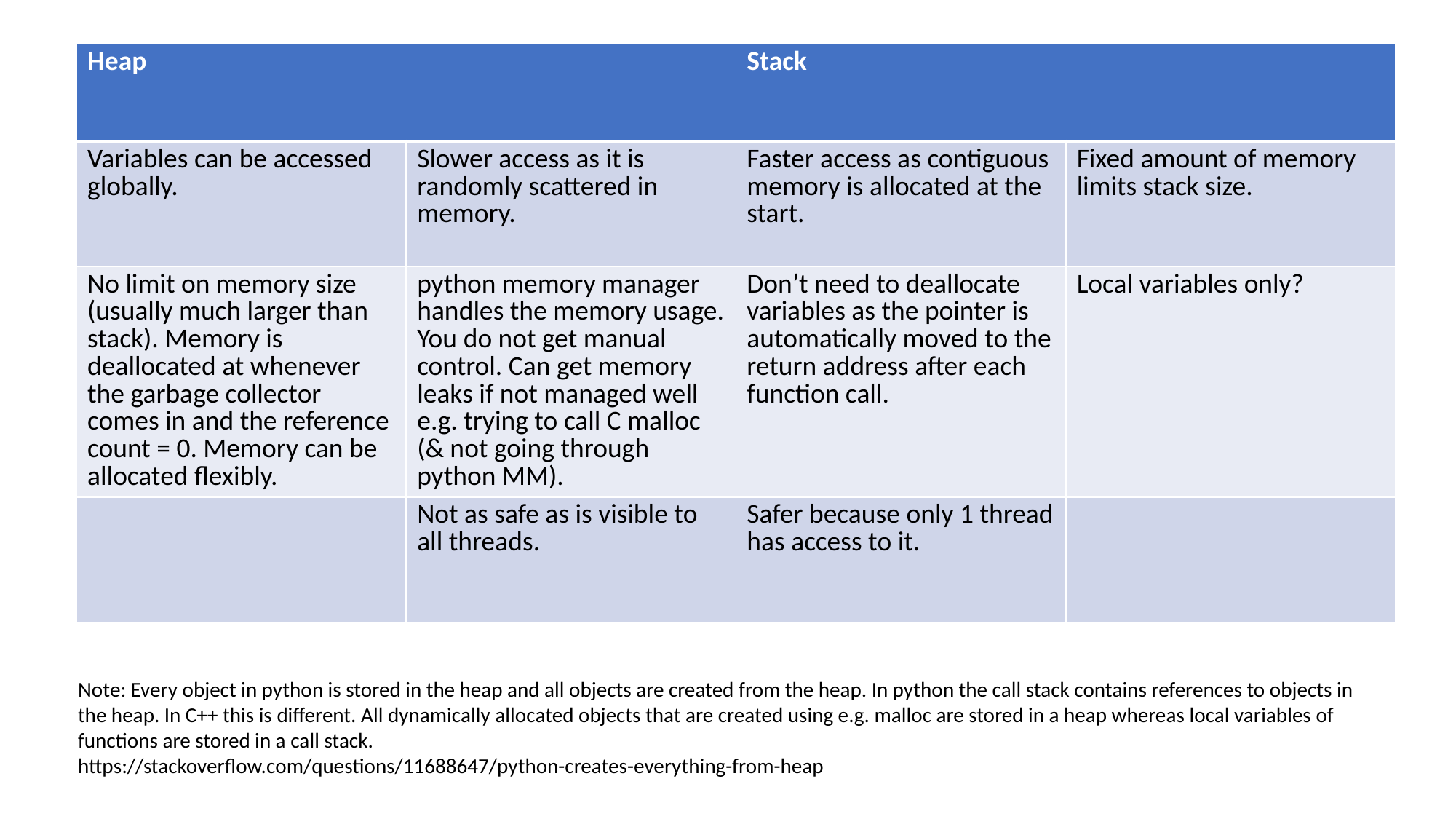

| Heap |  | Stack |  |
| --- | --- | --- | --- |
| Variables can be accessed globally. | Slower access as it is randomly scattered in memory. | Faster access as contiguous memory is allocated at the start. | Fixed amount of memory limits stack size. |
| No limit on memory size (usually much larger than stack). Memory is deallocated at whenever the garbage collector comes in and the reference count = 0. Memory can be allocated flexibly. | python memory manager handles the memory usage. You do not get manual control. Can get memory leaks if not managed well e.g. trying to call C malloc (& not going through python MM). | Don’t need to deallocate variables as the pointer is automatically moved to the return address after each function call. | Local variables only? |
|  | Not as safe as is visible to all threads. | Safer because only 1 thread has access to it. |  |
Note: Every object in python is stored in the heap and all objects are created from the heap. In python the call stack contains references to objects in the heap. In C++ this is different. All dynamically allocated objects that are created using e.g. malloc are stored in a heap whereas local variables of functions are stored in a call stack.
https://stackoverflow.com/questions/11688647/python-creates-everything-from-heap